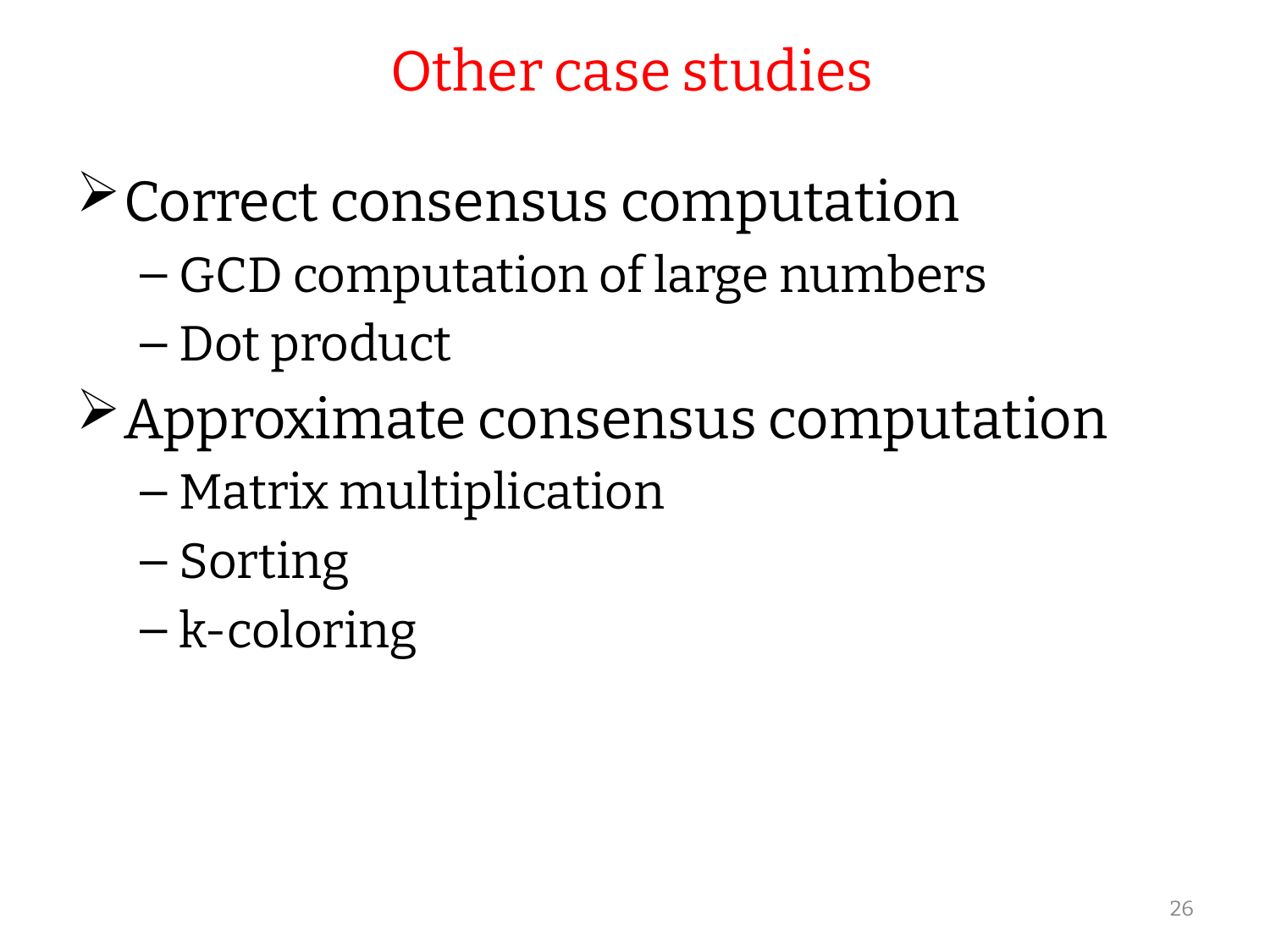

# Other case studies
Correct consensus computation
GCD computation of large numbers
Dot product
Approximate consensus computation
Matrix multiplication
Sorting
k-coloring
26